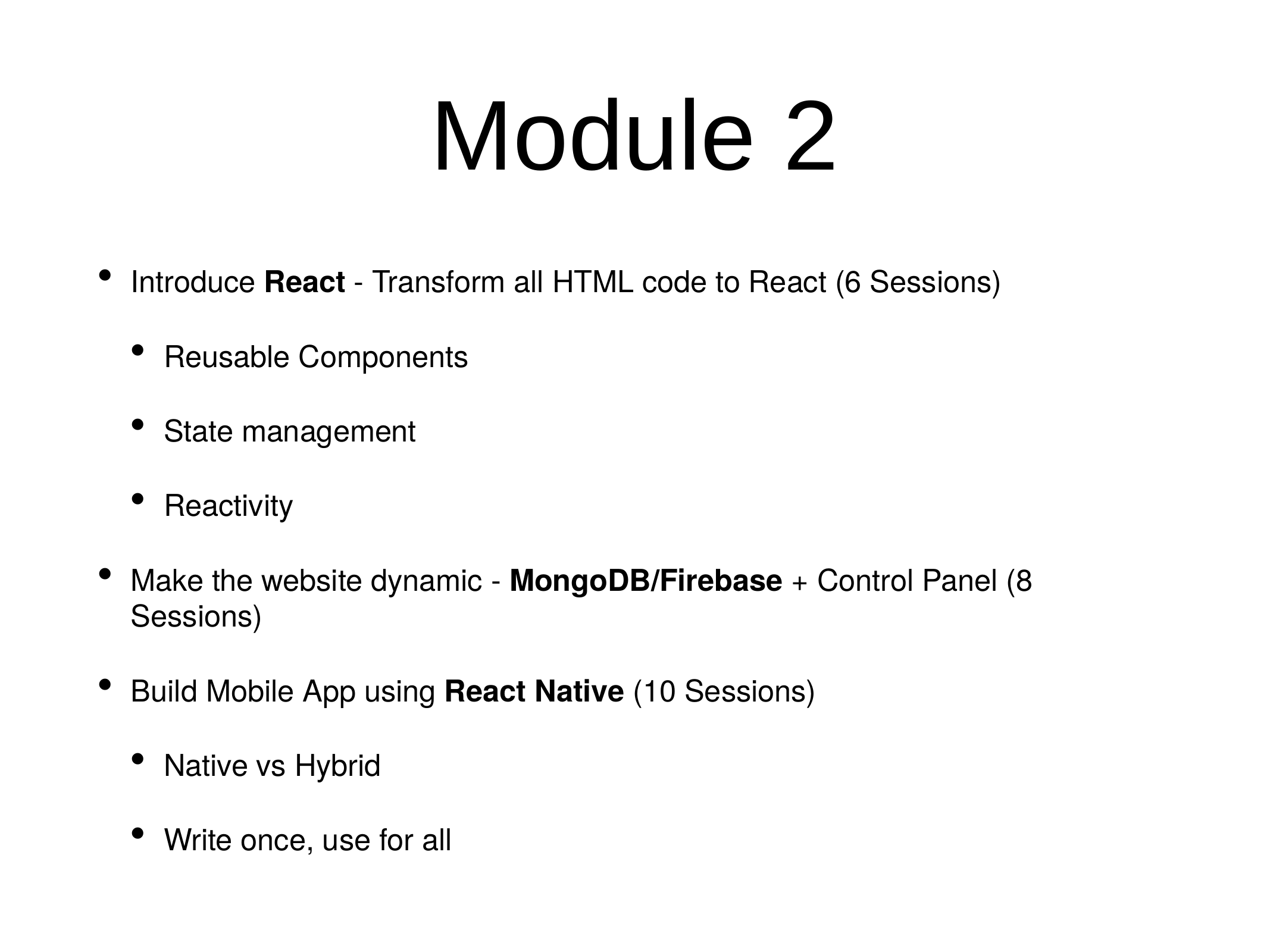

# Module 2
Introduce React - Transform all HTML code to React (6 Sessions)
Reusable Components
State management
Reactivity
Make the website dynamic - MongoDB/Firebase + Control Panel (8 Sessions)
Build Mobile App using React Native (10 Sessions)
Native vs Hybrid
Write once, use for all